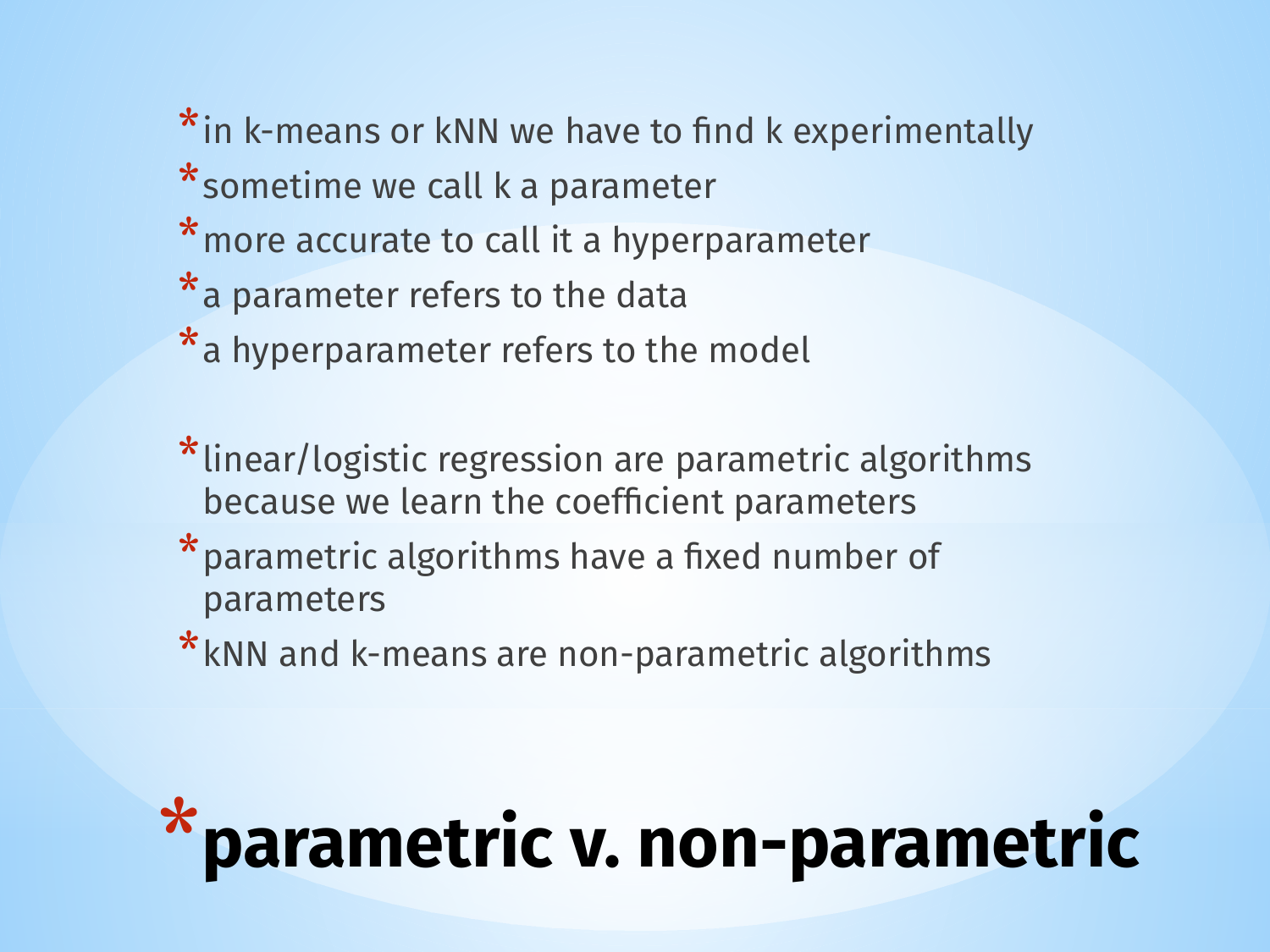

in k-means or kNN we have to find k experimentally
sometime we call k a parameter
more accurate to call it a hyperparameter
a parameter refers to the data
a hyperparameter refers to the model

linear/logistic regression are parametric algorithms because we learn the coefficient parameters
parametric algorithms have a fixed number of parameters
kNN and k-means are non-parametric algorithms
# parametric v. non-parametric